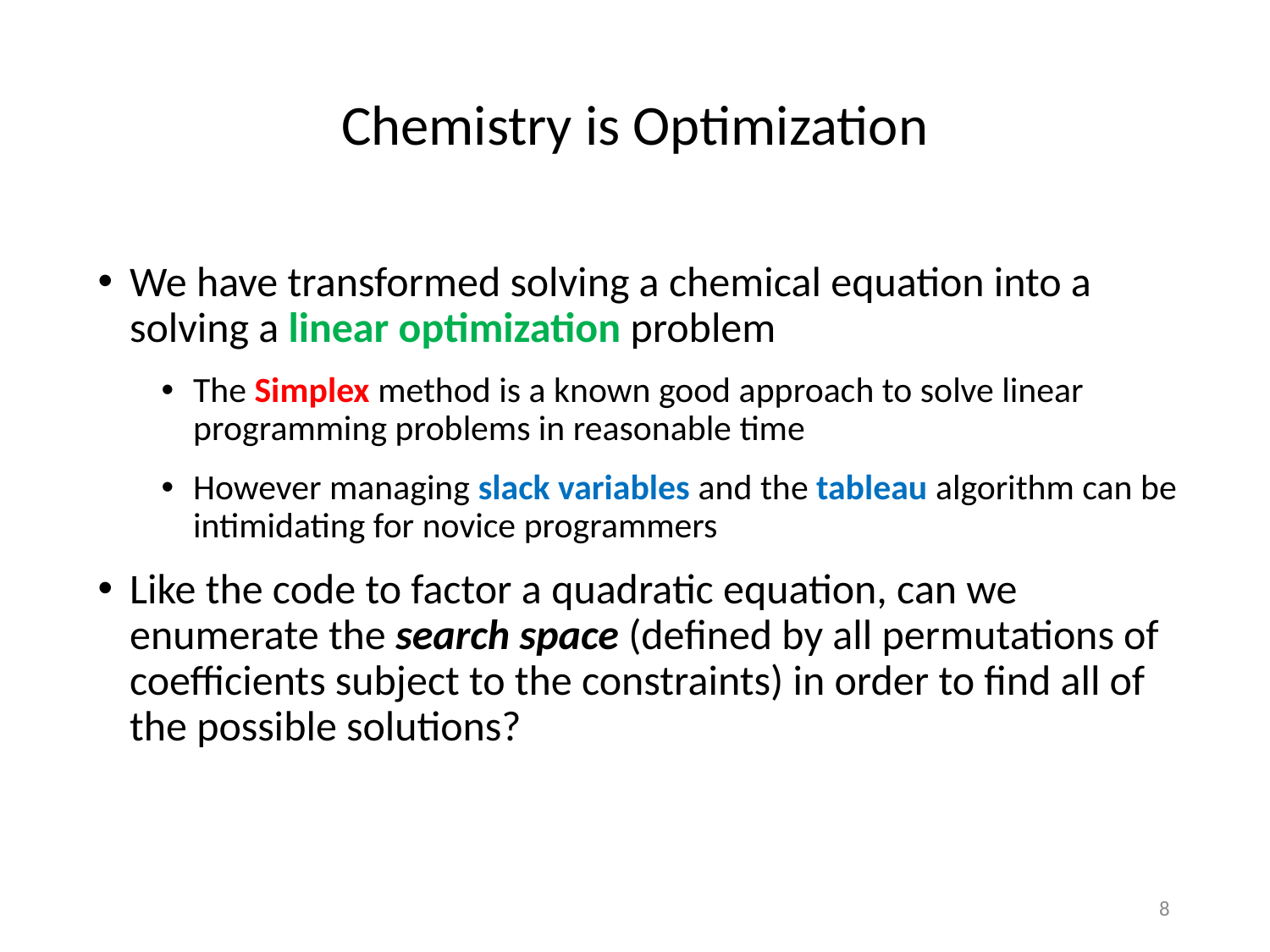

# Chemistry is Optimization
We have transformed solving a chemical equation into a solving a linear optimization problem
The Simplex method is a known good approach to solve linear programming problems in reasonable time
However managing slack variables and the tableau algorithm can be intimidating for novice programmers
Like the code to factor a quadratic equation, can we enumerate the search space (defined by all permutations of coefficients subject to the constraints) in order to find all of the possible solutions?

8